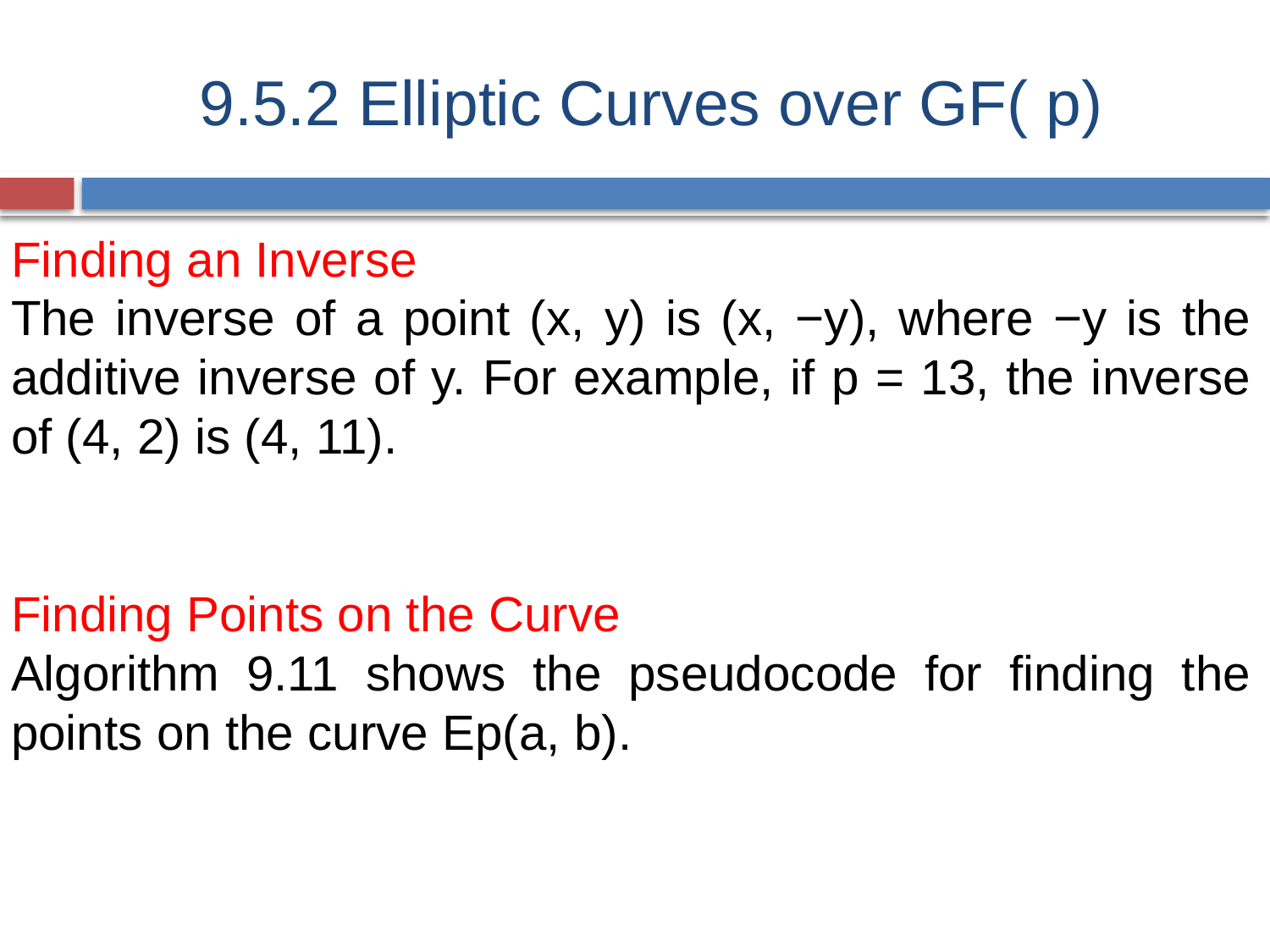

# 9.5.2 Elliptic Curves over GF( p)
Finding an Inverse
The inverse of a point (x, y) is (x, −y), where −y is the additive inverse of y. For example, if p = 13, the inverse of (4, 2) is (4, 11).

Finding Points on the Curve
Algorithm 9.11 shows the pseudocode for finding the points on the curve Ep(a, b).